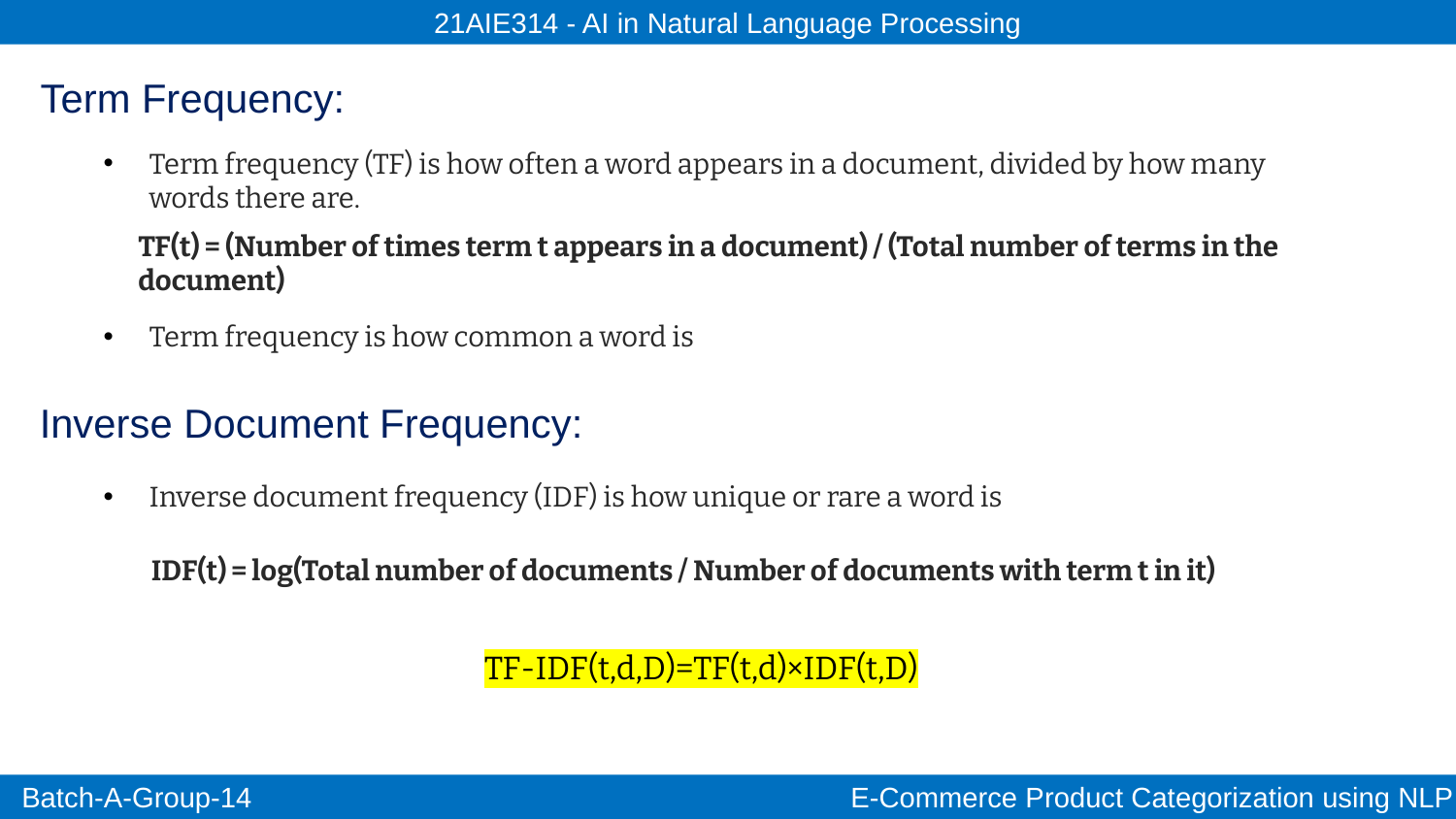

21AIE314 - AI in Natural Language Processing
Term Frequency:
Term frequency (TF) is how often a word appears in a document, divided by how many words there are.
TF(t) = (Number of times term t appears in a document) / (Total number of terms in the document)
Term frequency is how common a word is
Inverse Document Frequency:
Inverse document frequency (IDF) is how unique or rare a word is
IDF(t) = log(Total number of documents / Number of documents with term t in it)
TF-IDF(t,d,D)=TF(t,d)×IDF(t,D)
E-Commerce Product Categorization using NLP
Batch-A-Group-14